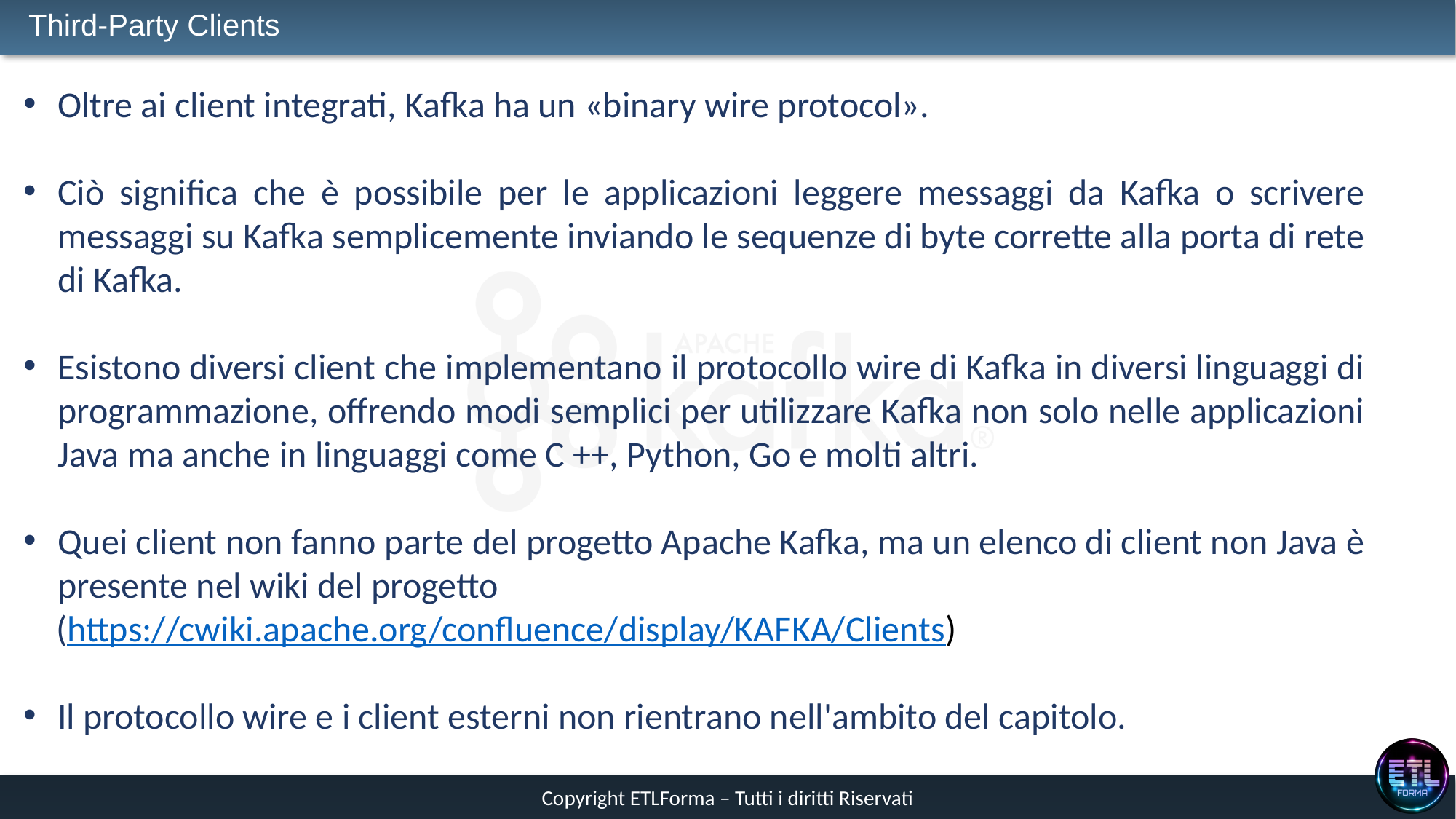

# Third-Party Clients
Oltre ai client integrati, Kafka ha un «binary wire protocol».

Ciò significa che è possibile per le applicazioni leggere messaggi da Kafka o scrivere messaggi su Kafka semplicemente inviando le sequenze di byte corrette alla porta di rete di Kafka.

Esistono diversi client che implementano il protocollo wire di Kafka in diversi linguaggi di programmazione, offrendo modi semplici per utilizzare Kafka non solo nelle applicazioni Java ma anche in linguaggi come C ++, Python, Go e molti altri.

Quei client non fanno parte del progetto Apache Kafka, ma un elenco di client non Java è presente nel wiki del progetto
    (https://cwiki.apache.org/confluence/display/KAFKA/Clients)

Il protocollo wire e i client esterni non rientrano nell'ambito del capitolo.